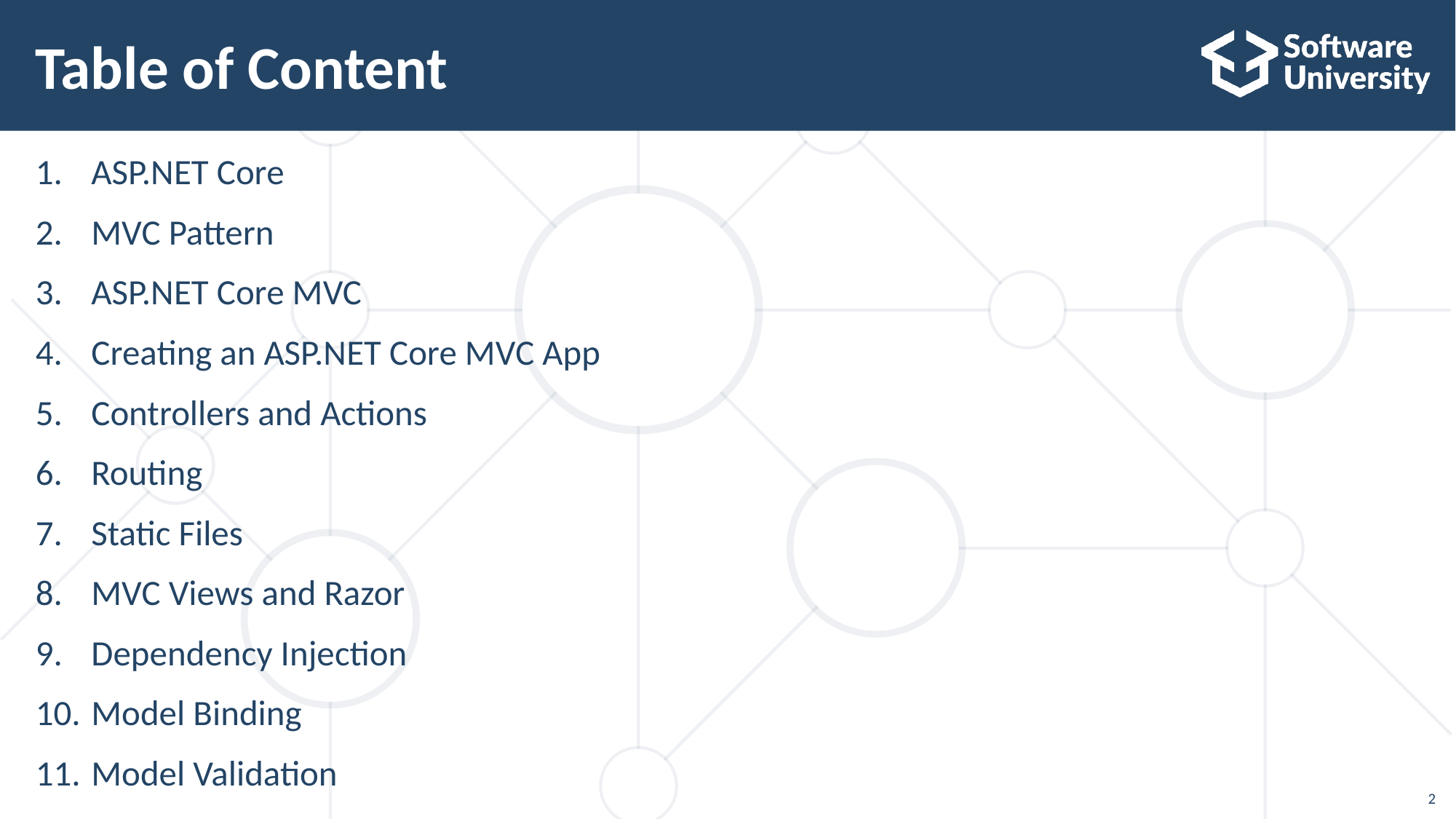

# Table of Content
ASP.NET Core
MVC Pattern
ASP.NET Core MVC
Creating an ASP.NET Core MVC App
Controllers and Actions
Routing
Static Files
MVC Views and Razor
Dependency Injection
Model Binding
Model Validation
2